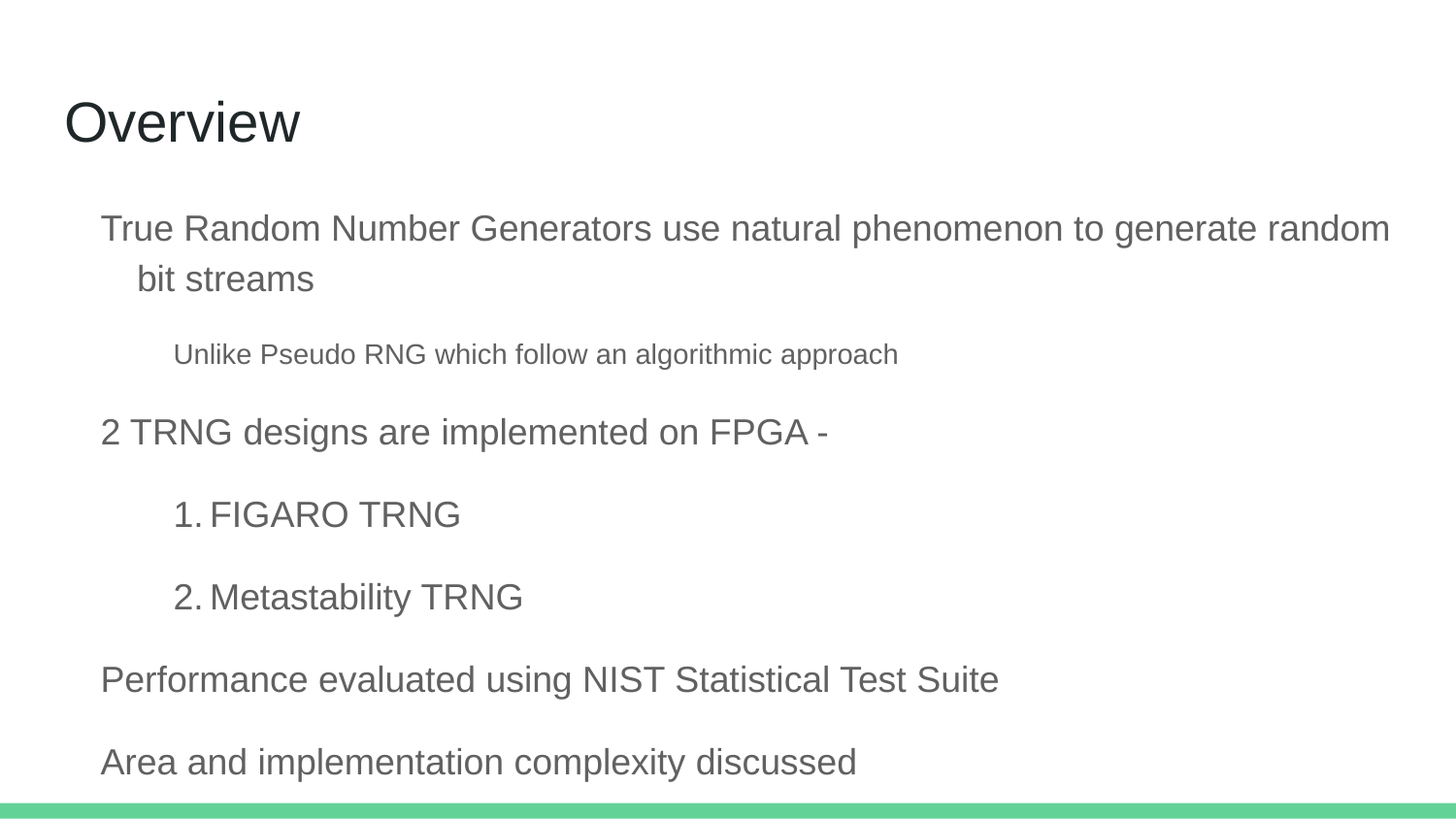

# Overview
True Random Number Generators use natural phenomenon to generate random bit streams
Unlike Pseudo RNG which follow an algorithmic approach
2 TRNG designs are implemented on FPGA -
FIGARO TRNG
Metastability TRNG
Performance evaluated using NIST Statistical Test Suite
Area and implementation complexity discussed